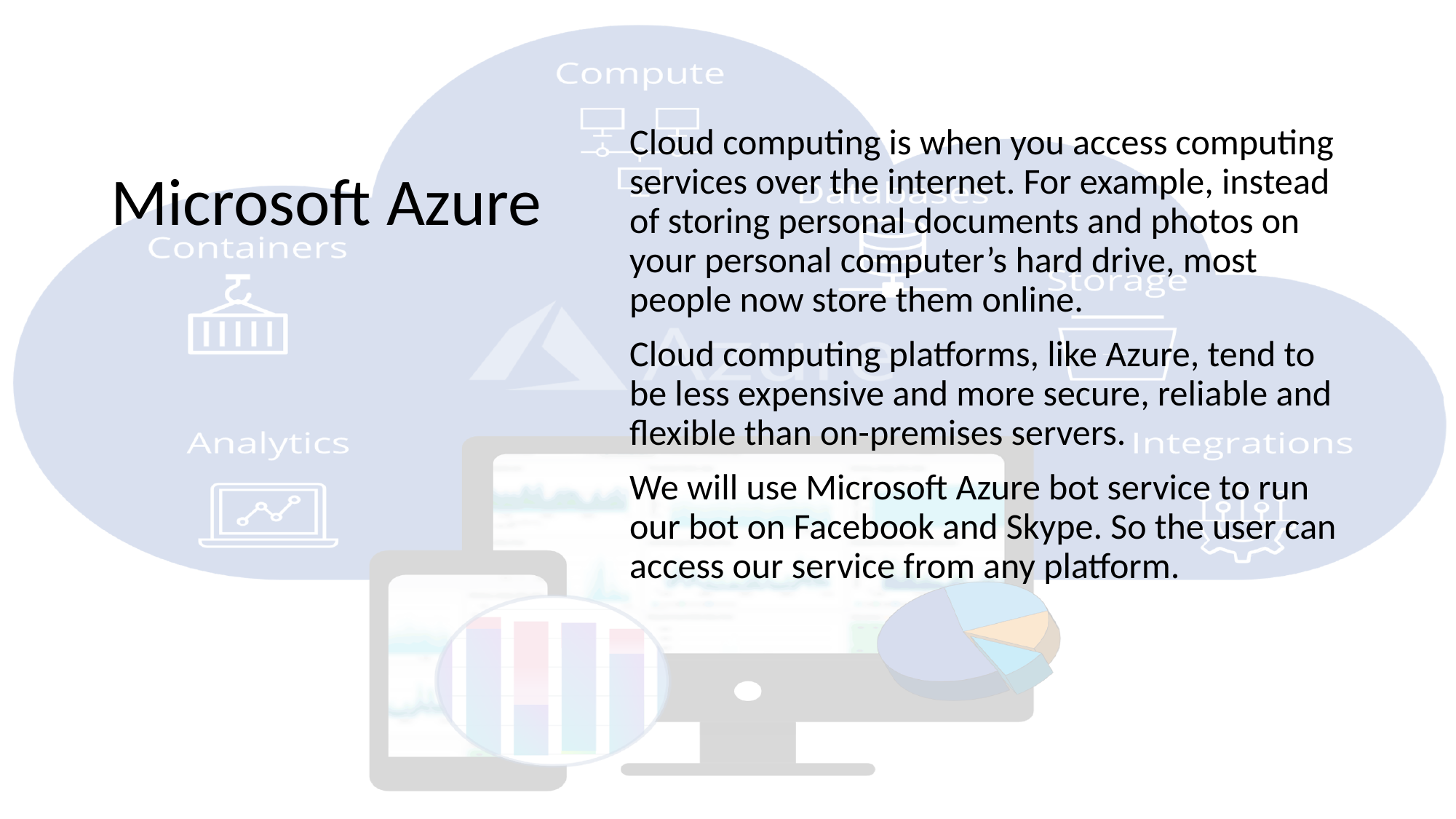

# Microsoft Azure
Cloud computing is when you access computing services over the internet. For example, instead of storing personal documents and photos on your personal computer’s hard drive, most people now store them online.
Cloud computing platforms, like Azure, tend to be less expensive and more secure, reliable and flexible than on-premises servers.
We will use Microsoft Azure bot service to run our bot on Facebook and Skype. So the user can access our service from any platform.